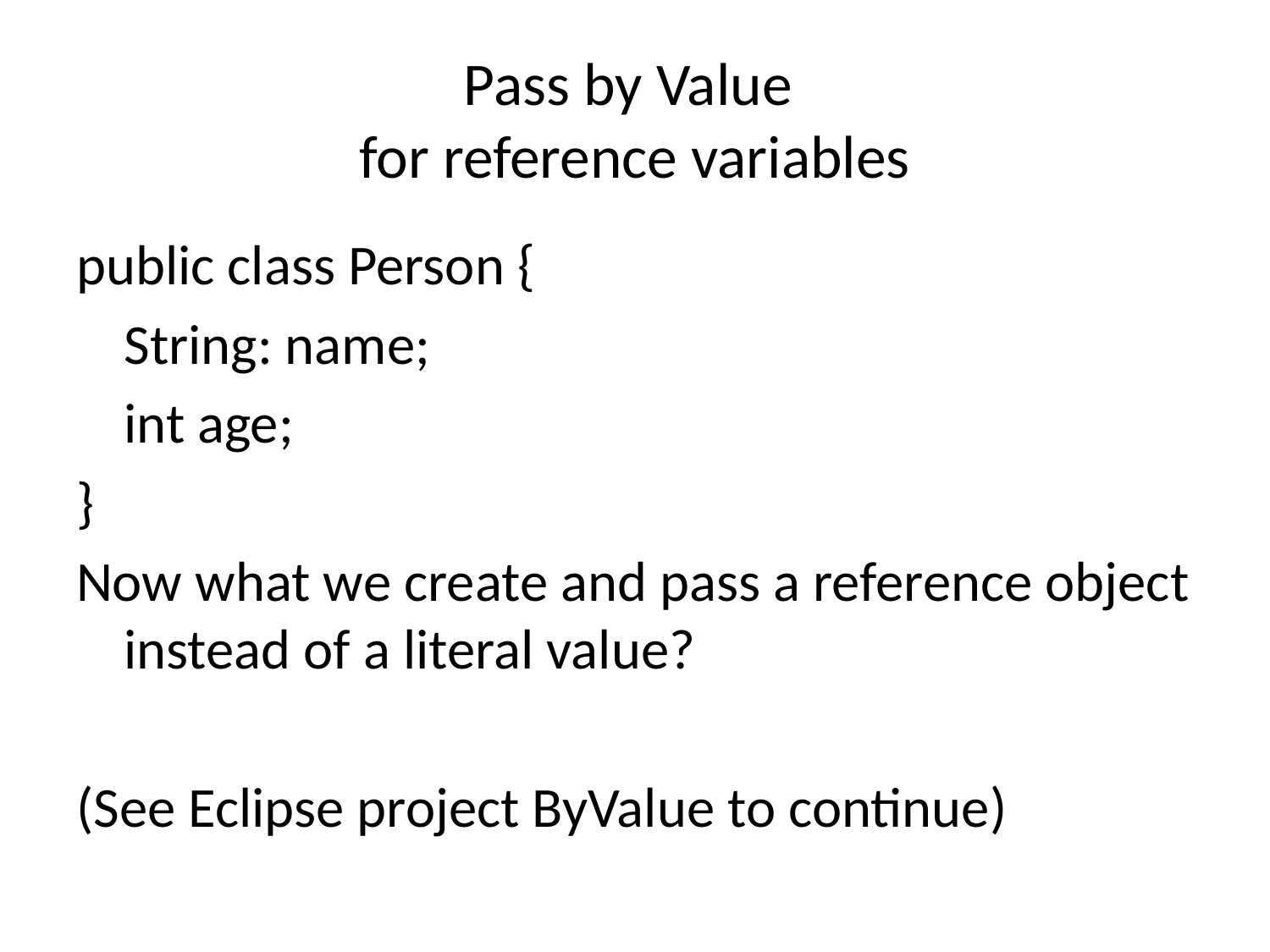

# Pass by Value for reference variables
public class Person {
	String: name;
	int age;
}
Now what we create and pass a reference object instead of a literal value?

(See Eclipse project ByValue to continue)